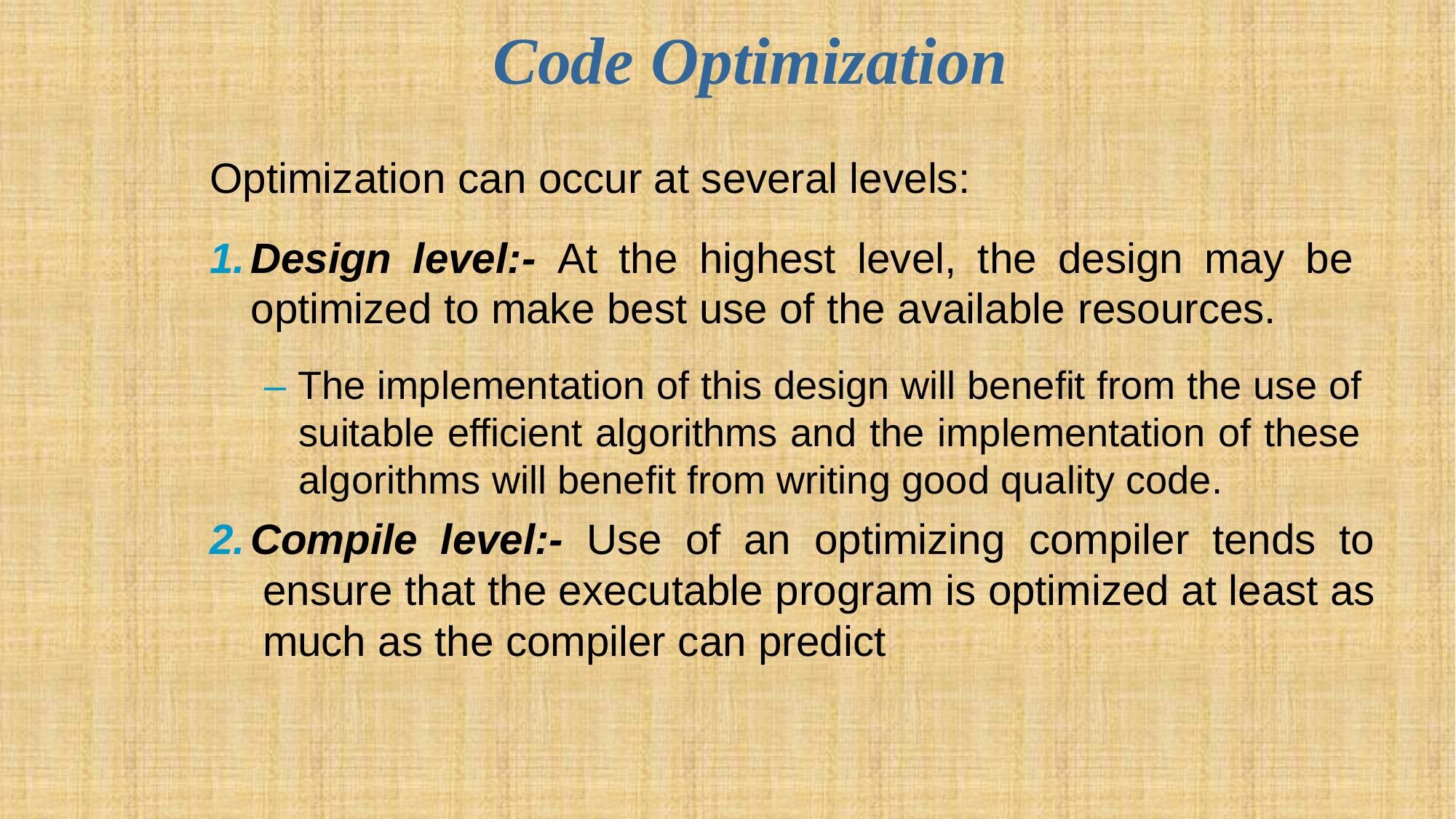

# Code Optimization
Optimization can occur at several levels:
Design level:- At the highest level, the design may be  optimized to make best use of the available resources.
– The implementation of this design will benefit from the use of  suitable efficient algorithms and the implementation of these  algorithms will benefit from writing good quality code.
Compile level:- Use of an optimizing compiler tends to  ensure that the executable program is optimized at least as  much as the compiler can predict